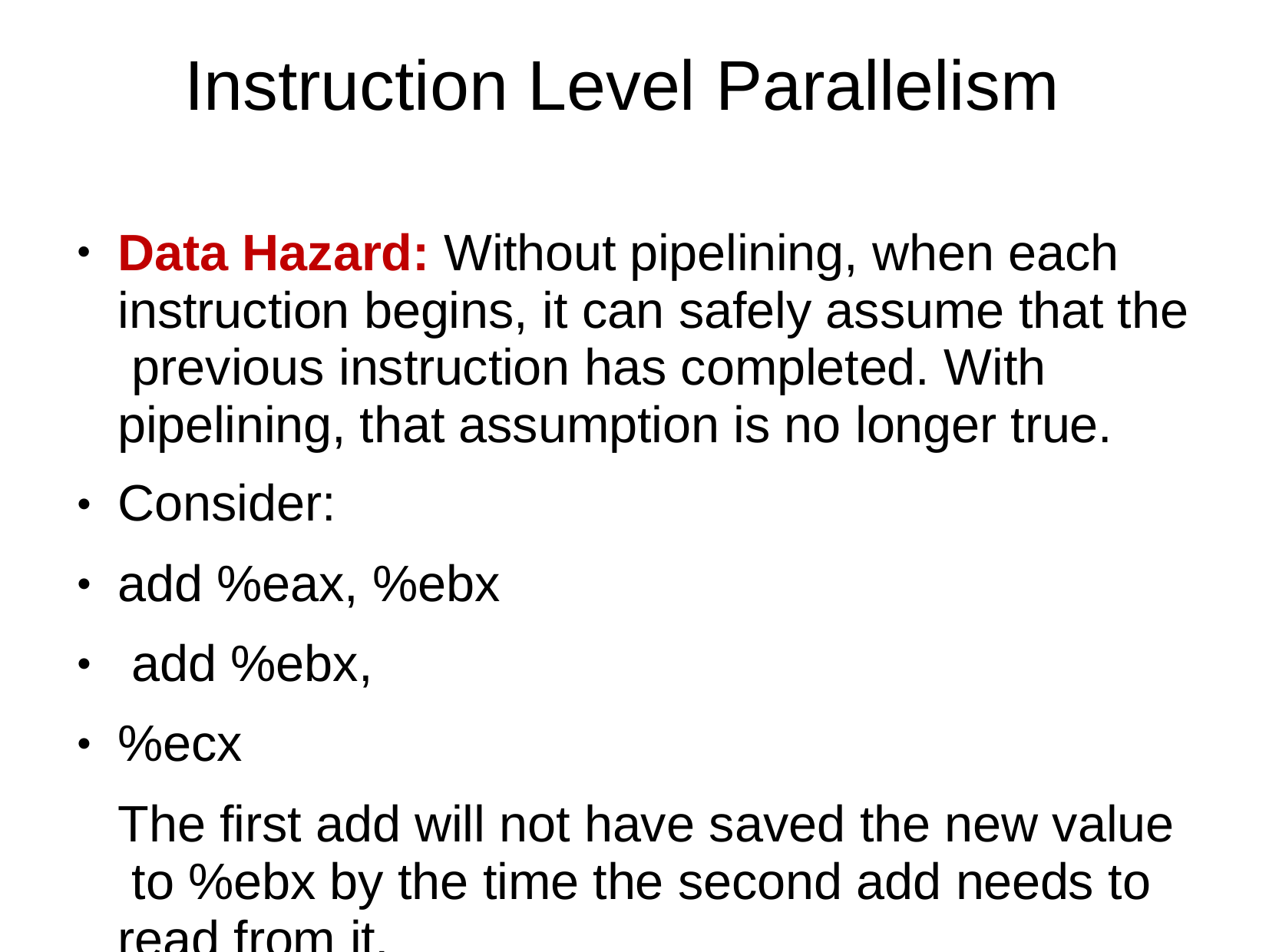

# Instruction Level Parallelism
Data Hazard: Without pipelining, when each  instruction begins, it can safely assume that the  previous instruction has completed. With  pipelining, that assumption is no longer true.
Consider:
add %eax, %ebx  add %ebx, %ecx
The first add will not have saved the new value  to %ebx by the time the second add needs to  read from it.
●
●
●
●
●